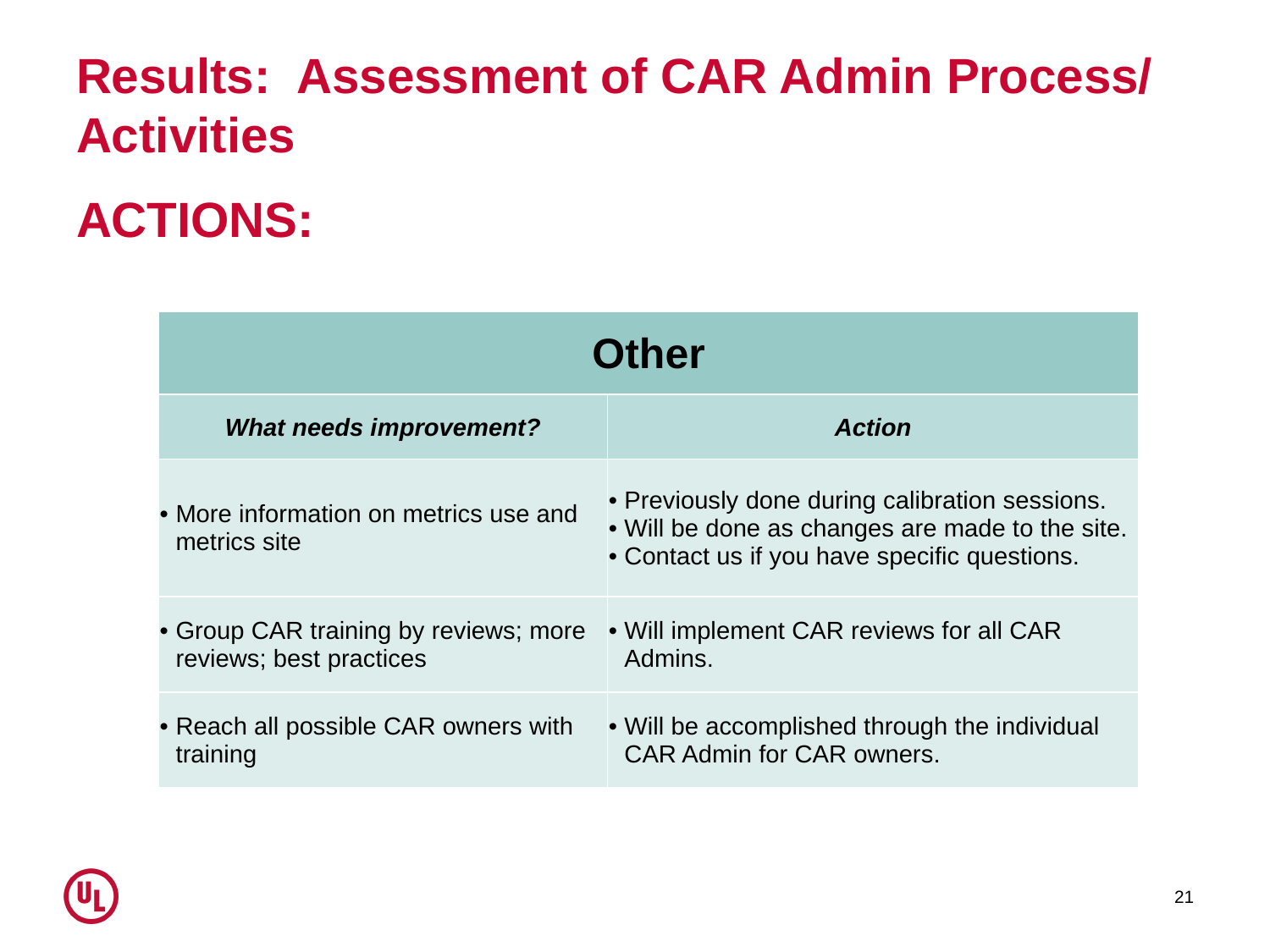

# Results:  Assessment of CAR Admin Process/ Activities ACTIONS:
| Other |  |
| --- | --- |
| What needs improvement? | Action |
| More information on metrics use and metrics site | Previously done during calibration sessions. Will be done as changes are made to the site. Contact us if you have specific questions. |
| Group CAR training by reviews; more reviews; best practices | Will implement CAR reviews for all CAR Admins. |
| Reach all possible CAR owners with training | Will be accomplished through the individual CAR Admin for CAR owners. |
21